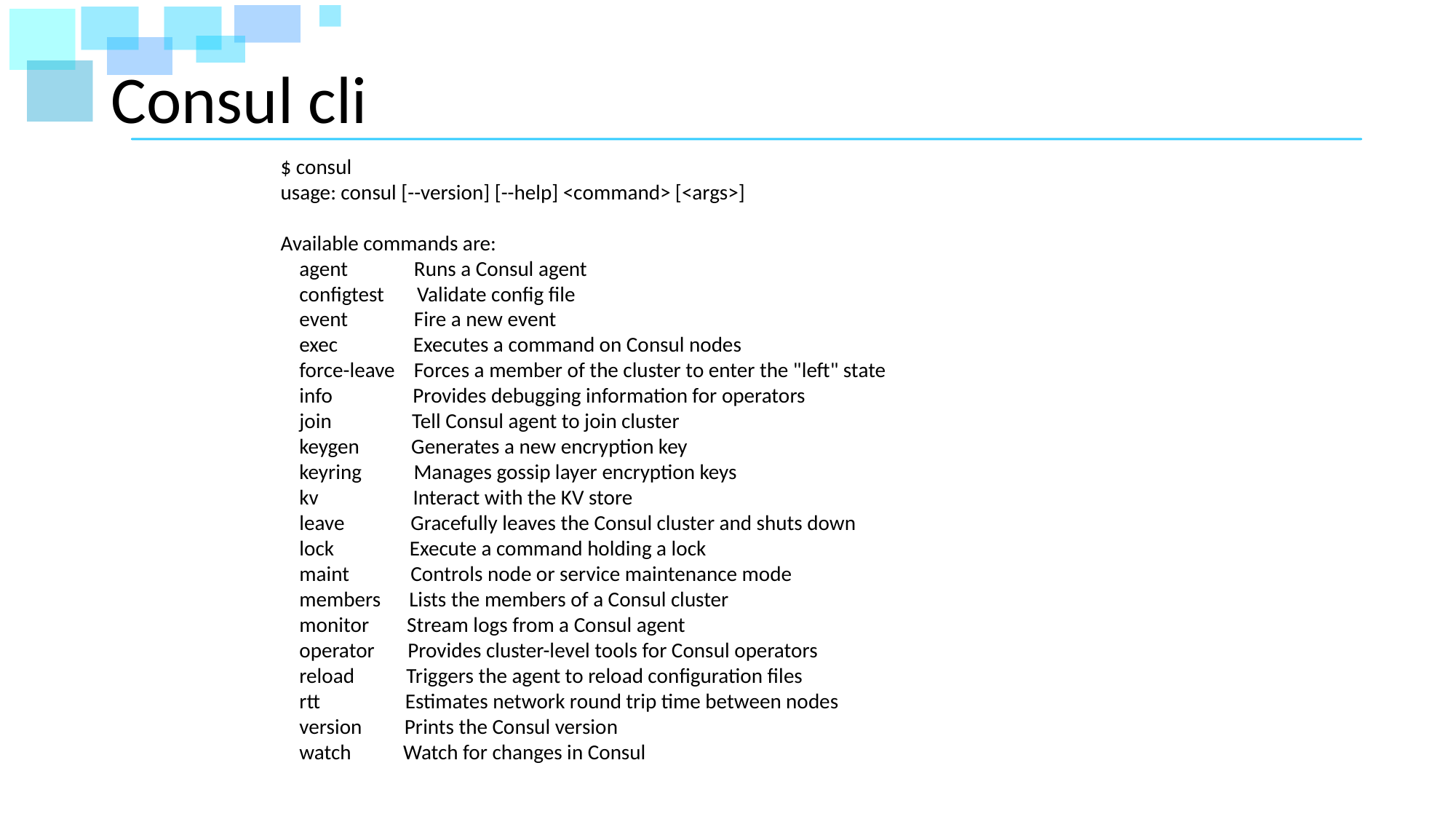

# Consul cli
$ consul
usage: consul [--version] [--help] <command> [<args>]

Available commands are:
    agent              Runs a Consul agent
    configtest       Validate config file
    event              Fire a new event
    exec                Executes a command on Consul nodes
    force-leave    Forces a member of the cluster to enter the "left" state
    info                 Provides debugging information for operators
    join                 Tell Consul agent to join cluster
    keygen           Generates a new encryption key
    keyring           Manages gossip layer encryption keys
    kv                    Interact with the KV store
    leave              Gracefully leaves the Consul cluster and shuts down
    lock                Execute a command holding a lock
    maint             Controls node or service maintenance mode
    members      Lists the members of a Consul cluster
    monitor        Stream logs from a Consul agent
    operator       Provides cluster-level tools for Consul operators
    reload           Triggers the agent to reload configuration files
    rtt                  Estimates network round trip time between nodes
    version         Prints the Consul version
    watch           Watch for changes in Consul